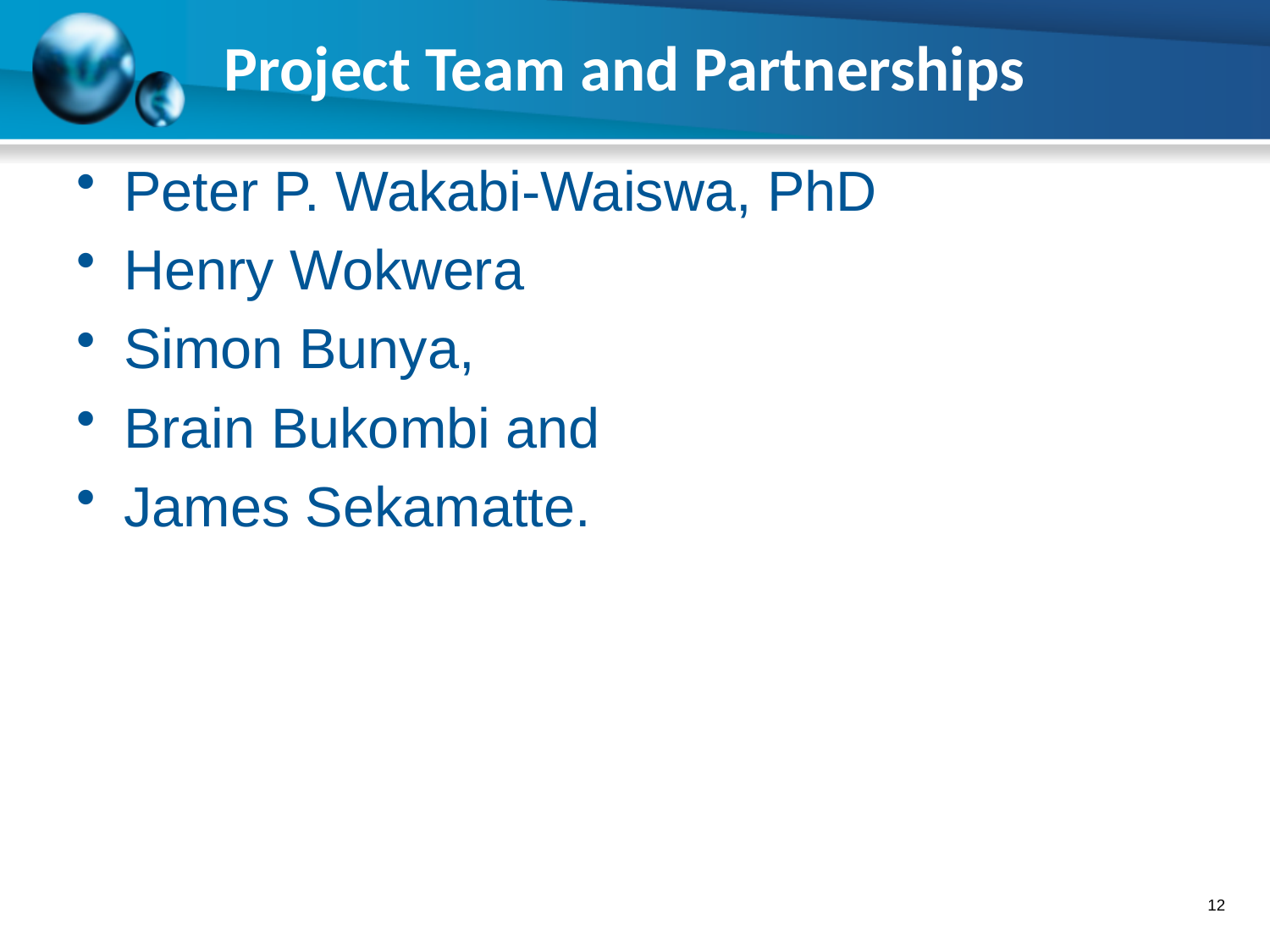

# Project Team and Partnerships
Peter P. Wakabi-Waiswa, PhD
Henry Wokwera
Simon Bunya,
Brain Bukombi and
James Sekamatte.
12
© 2010 Cardinal Solutions Group